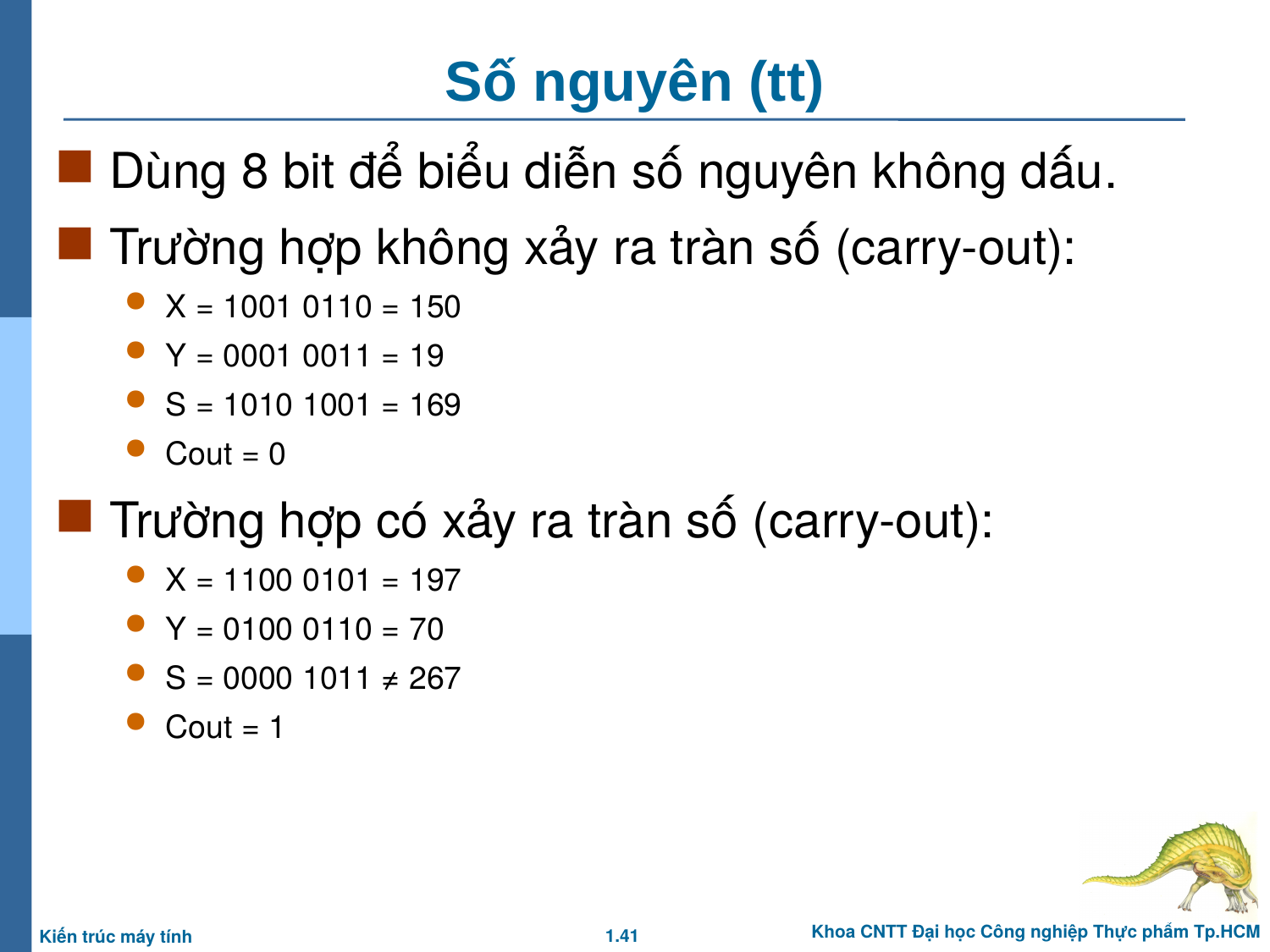

# Số nguyên (tt)
Dùng 8 bit để biểu diễn số nguyên không dấu.
Trường hợp không xảy ra tràn số (carry-out):
X = 1001 0110 = 150
Y = 0001 0011 = 19
S = 1010 1001 = 169
Cout = 0
Trường hợp có xảy ra tràn số (carry-out):
X = 1100 0101 = 197
Y = 0100 0110 = 70
S = 0000 1011 ≠ 267
Cout = 1